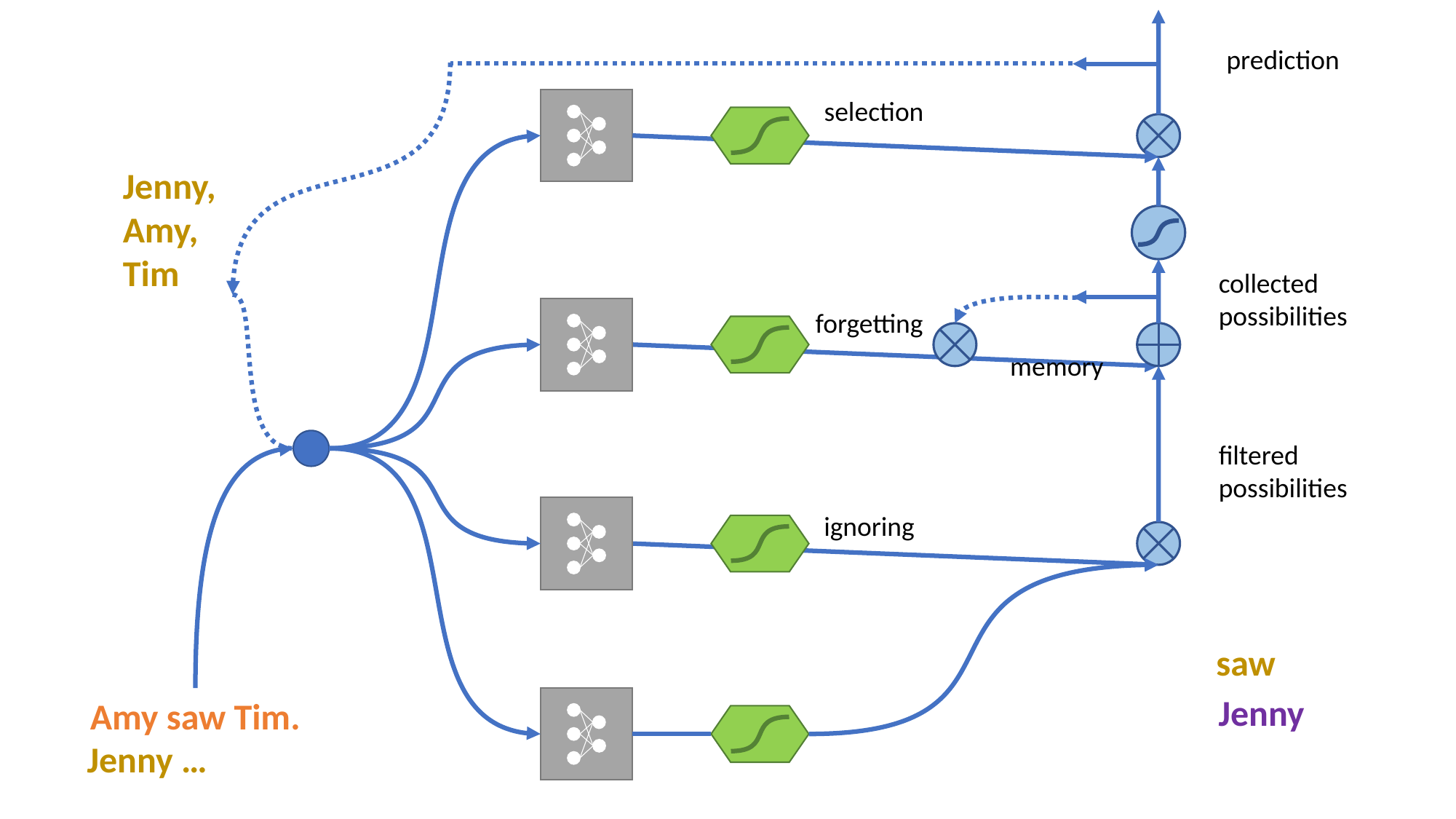

prediction
selection

Jenny,
Amy,
Tim

collected
possibilities

forgetting

memory

filtered
possibilities

ignoring

saw
Jenny

Amy saw Tim.

Jenny …